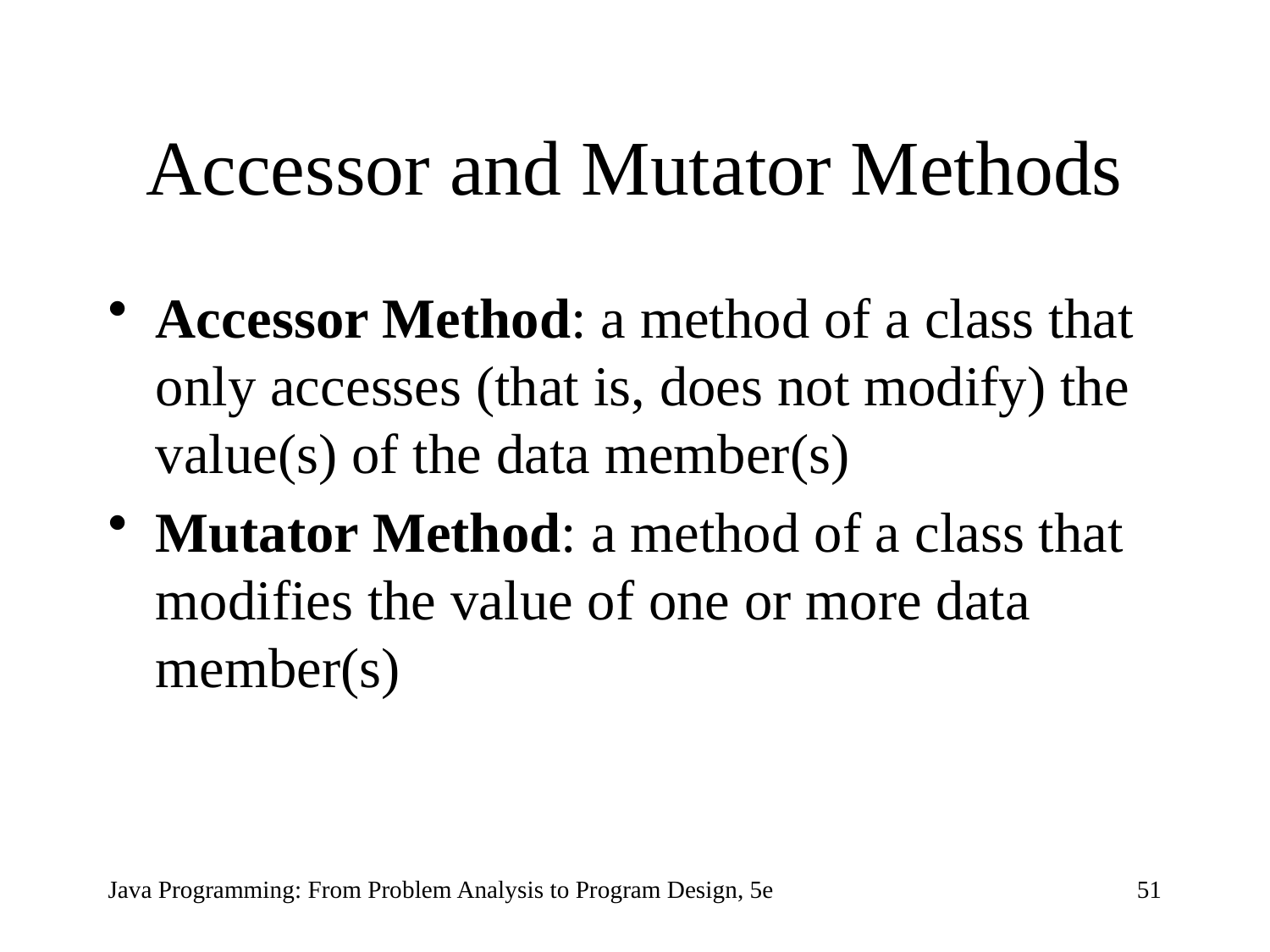

# Accessor and Mutator Methods
Accessor Method: a method of a class that only accesses (that is, does not modify) the value(s) of the data member(s)
Mutator Method: a method of a class that modifies the value of one or more data member(s)
Java Programming: From Problem Analysis to Program Design, 5e
51